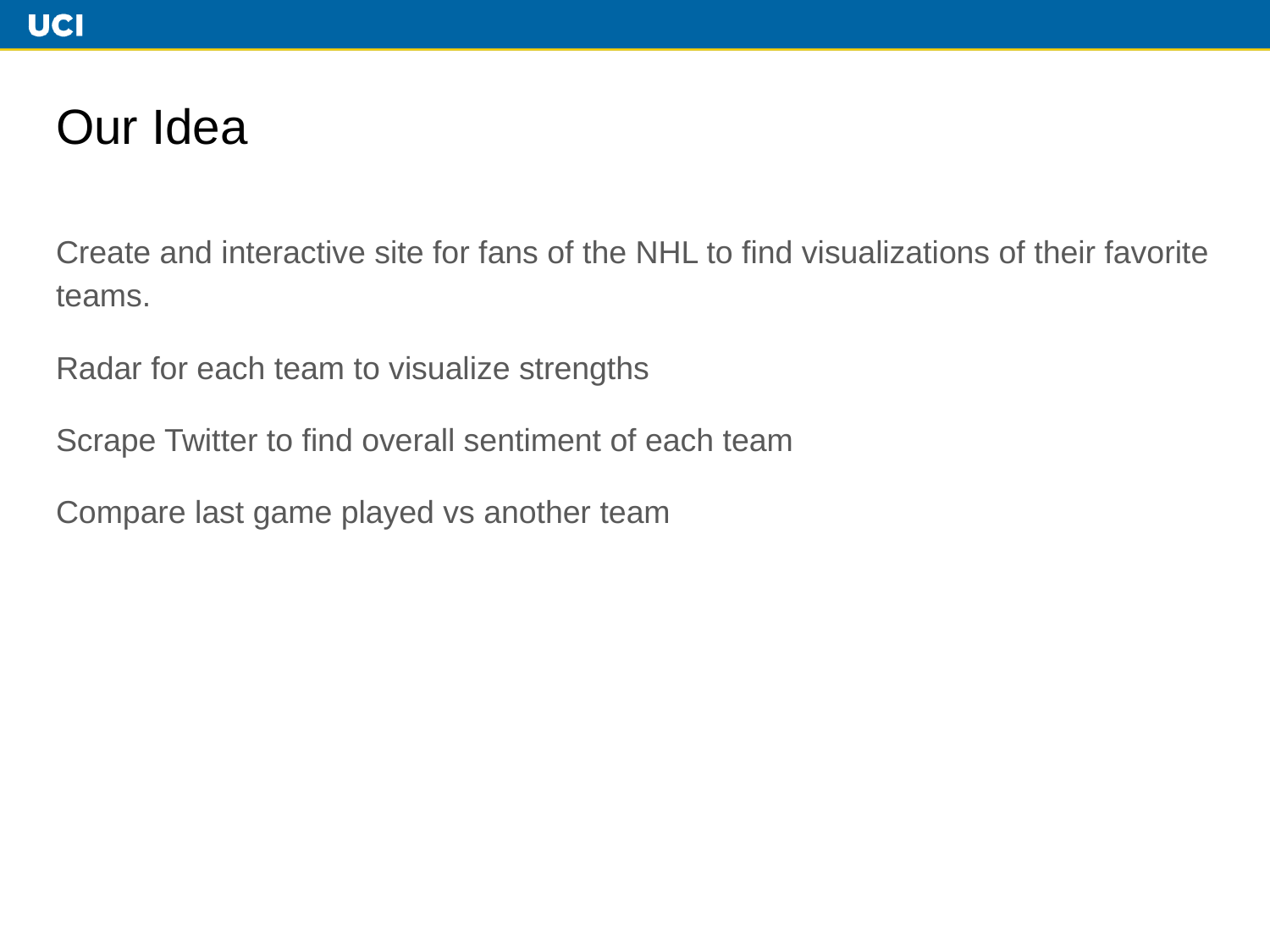

# Our Idea
Create and interactive site for fans of the NHL to find visualizations of their favorite teams.
Radar for each team to visualize strengths
Scrape Twitter to find overall sentiment of each team
Compare last game played vs another team